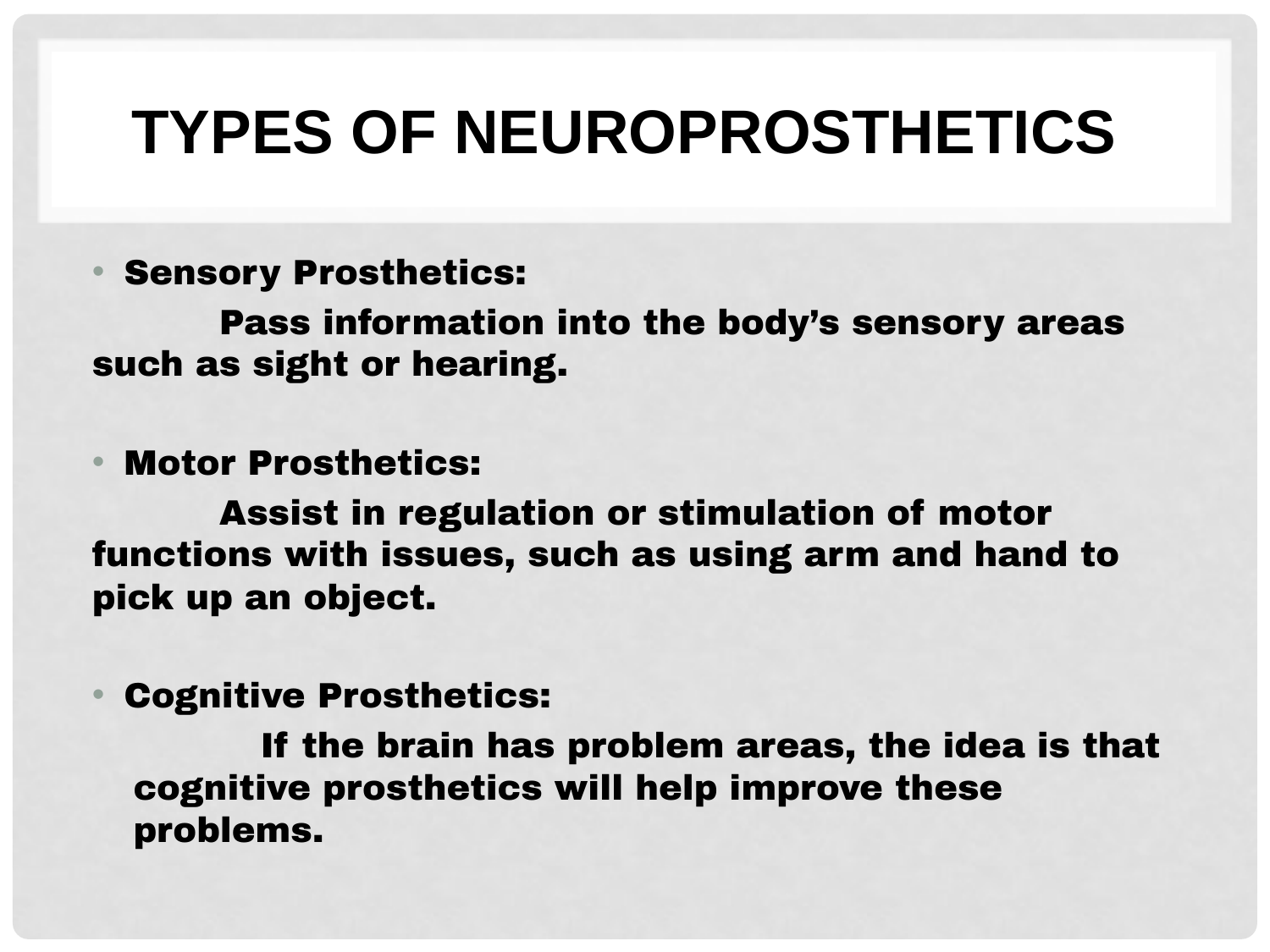

# TYPES OF NEUROPROSTHETICS
Sensory Prosthetics:
	Pass information into the body’s sensory areas such as sight or hearing.

Motor Prosthetics:
	Assist in regulation or stimulation of motor functions with issues, such as using arm and hand to pick up an object.

Cognitive Prosthetics:
	If the brain has problem areas, the idea is that cognitive prosthetics will help improve these problems.